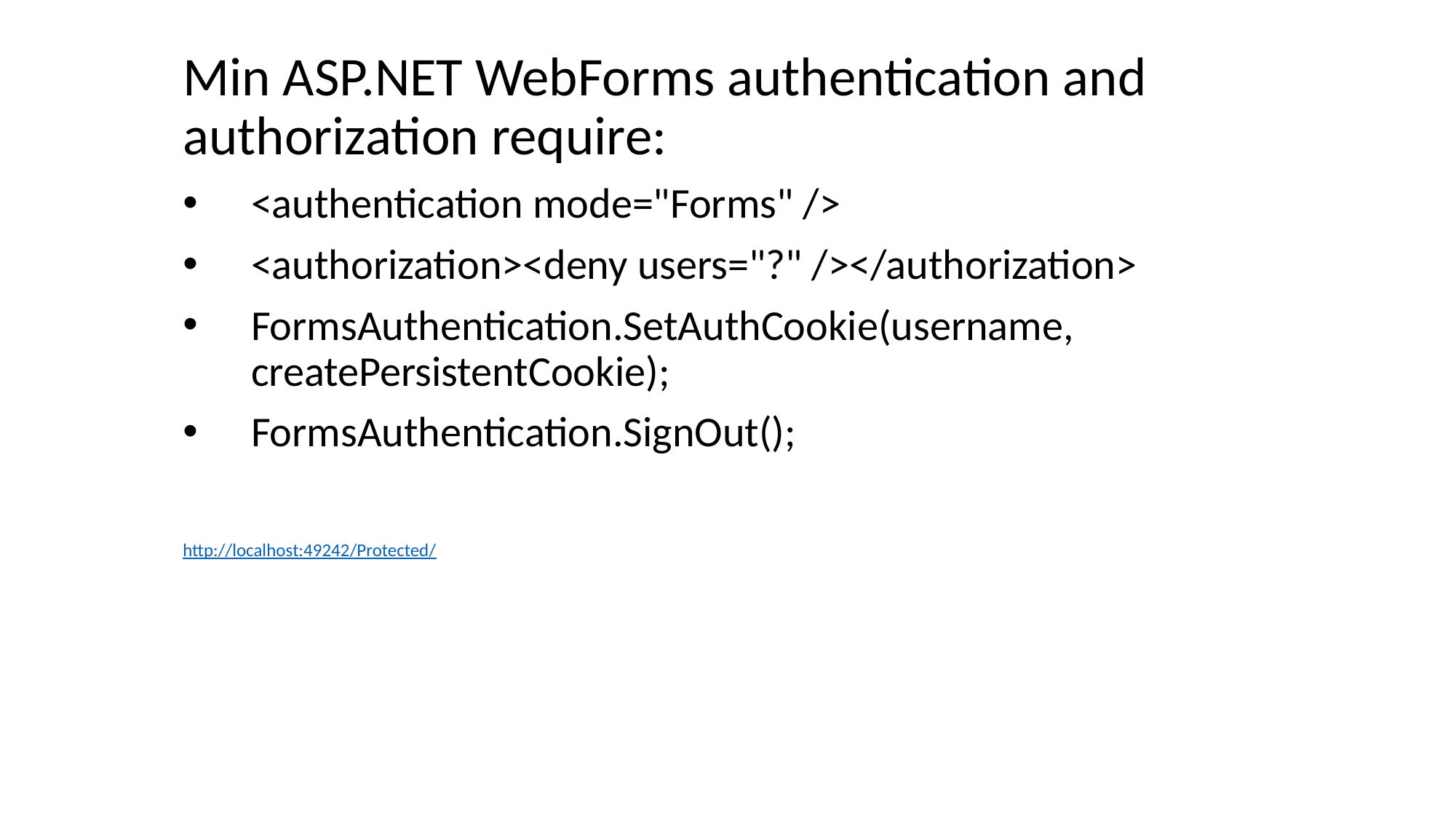

Min ASP.NET WebForms authentication and  authorization require:
<authentication mode="Forms" />
<authorization><deny users="?" /></authorization>
FormsAuthentication.SetAuthCookie(username, createPersistentCookie);
FormsAuthentication.SignOut();

http://localhost:49242/Protected/